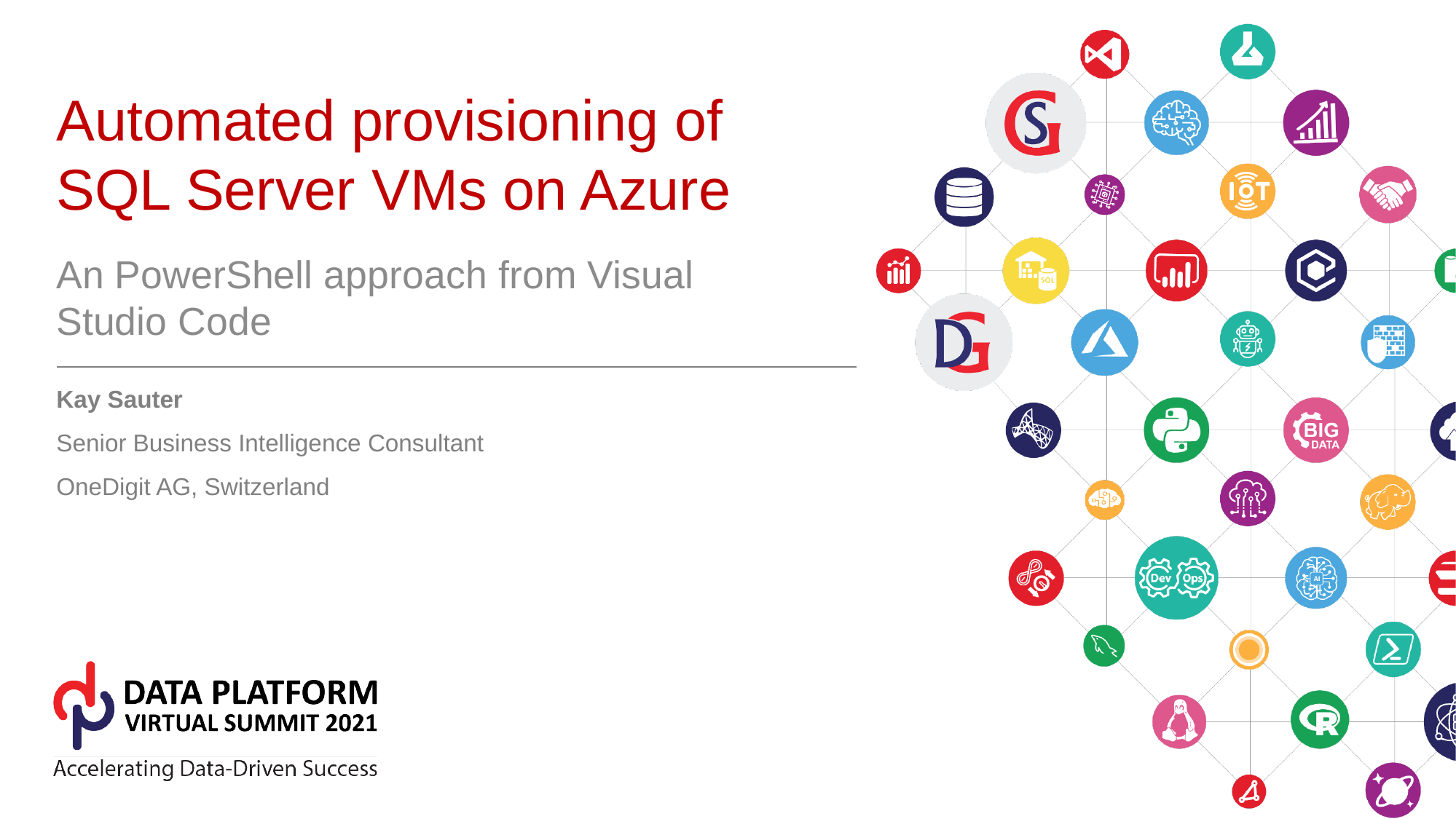

# Automated provisioning of SQL Server VMs on Azure
An PowerShell approach from Visual Studio Code
Kay Sauter
Senior Business Intelligence Consultant
OneDigit AG, Switzerland